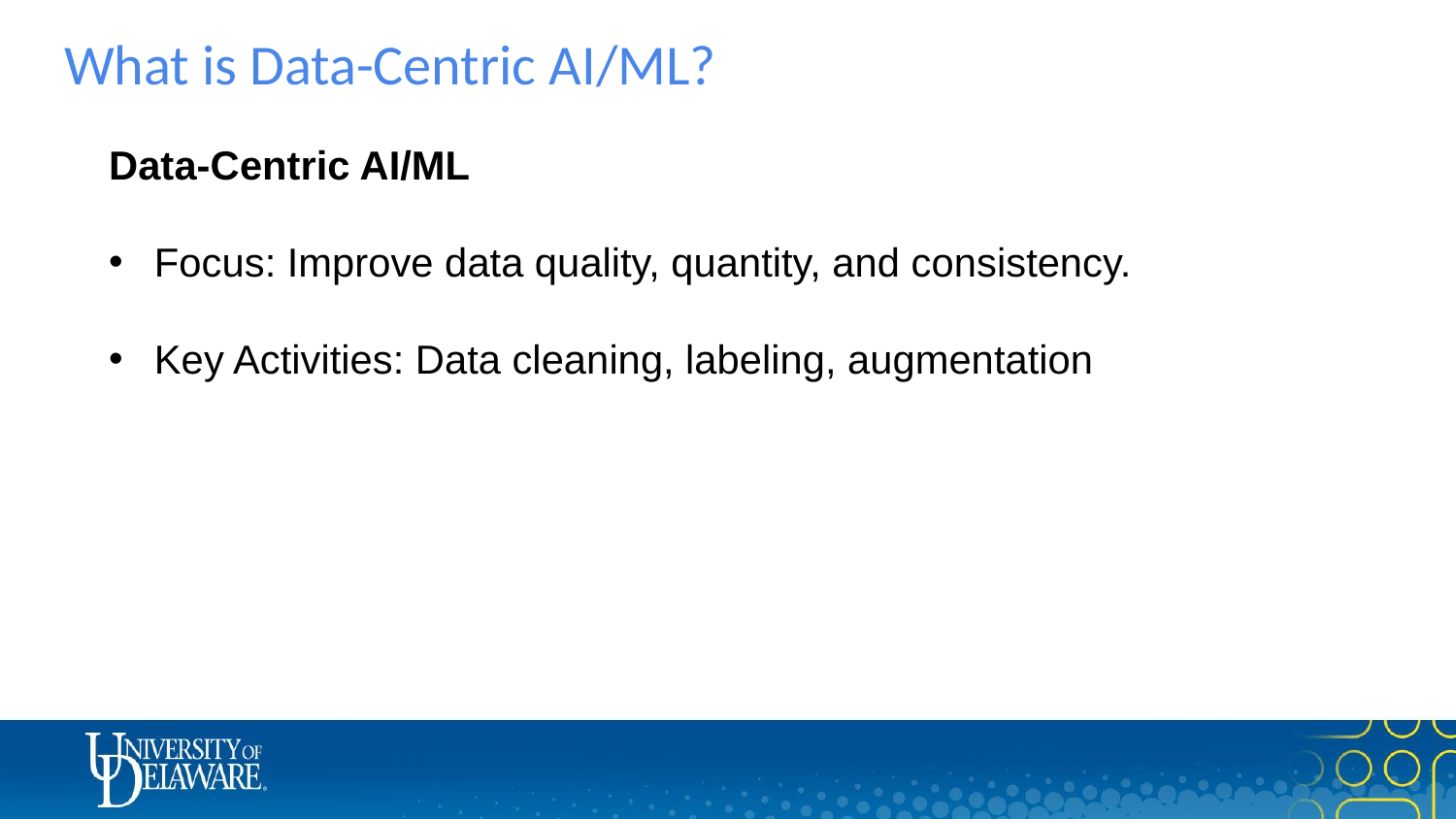

# What is Data-Centric AI/ML?
Data-Centric AI/ML

Focus: Improve data quality, quantity, and consistency.

Key Activities: Data cleaning, labeling, augmentation